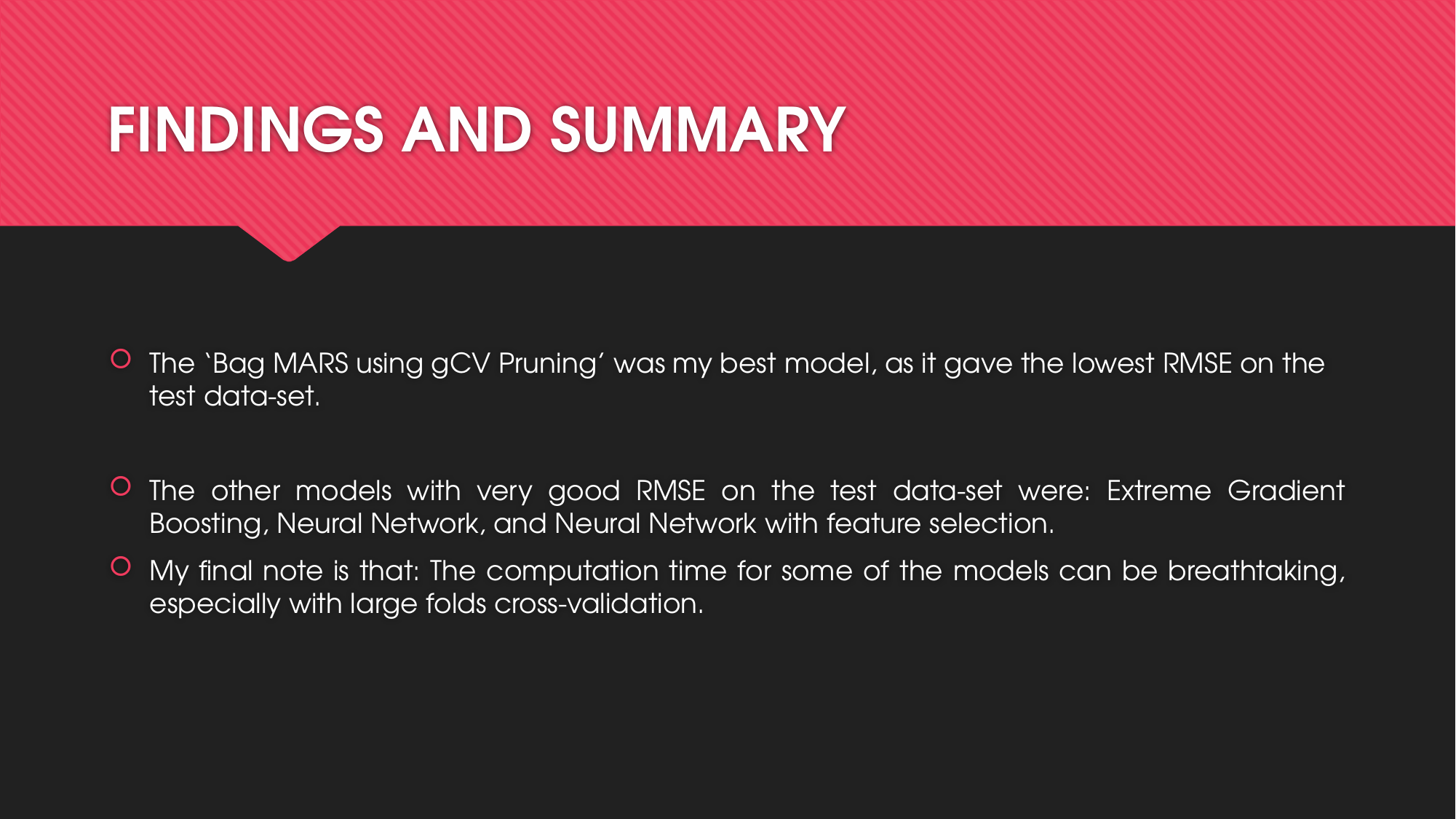

# FINDINGS AND SUMMARY
The ‘Bag MARS using gCV Pruning’ was my best model, as it gave the lowest RMSE on the test data-set.

The other models with very good RMSE on the test data-set were: Extreme Gradient Boosting, Neural Network, and Neural Network with feature selection.
My final note is that: The computation time for some of the models can be breathtaking, especially with large folds cross-validation.